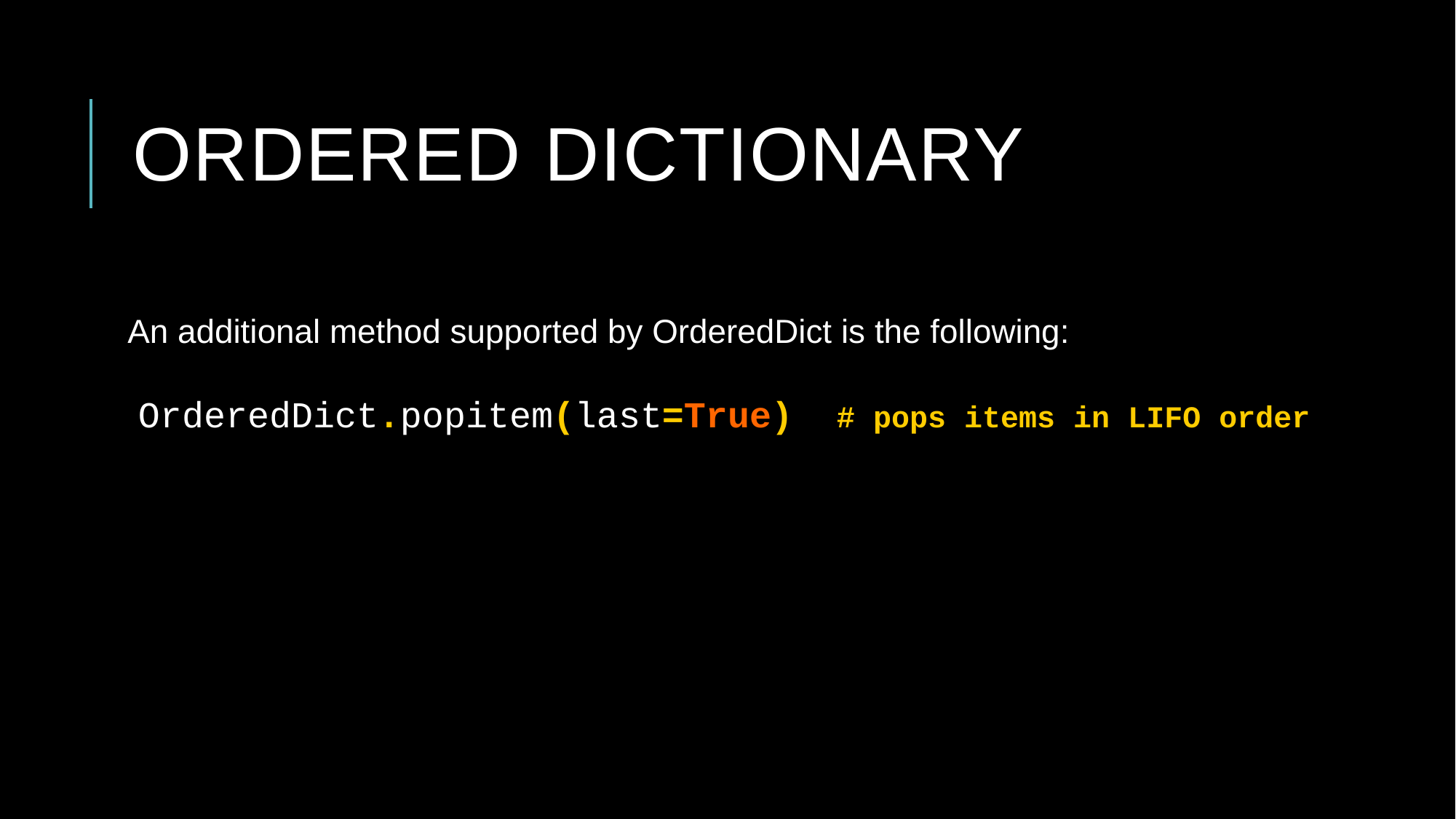

# Ordered dictionary
An additional method supported by OrderedDict is the following:
OrderedDict.popitem(last=True)  # pops items in LIFO order